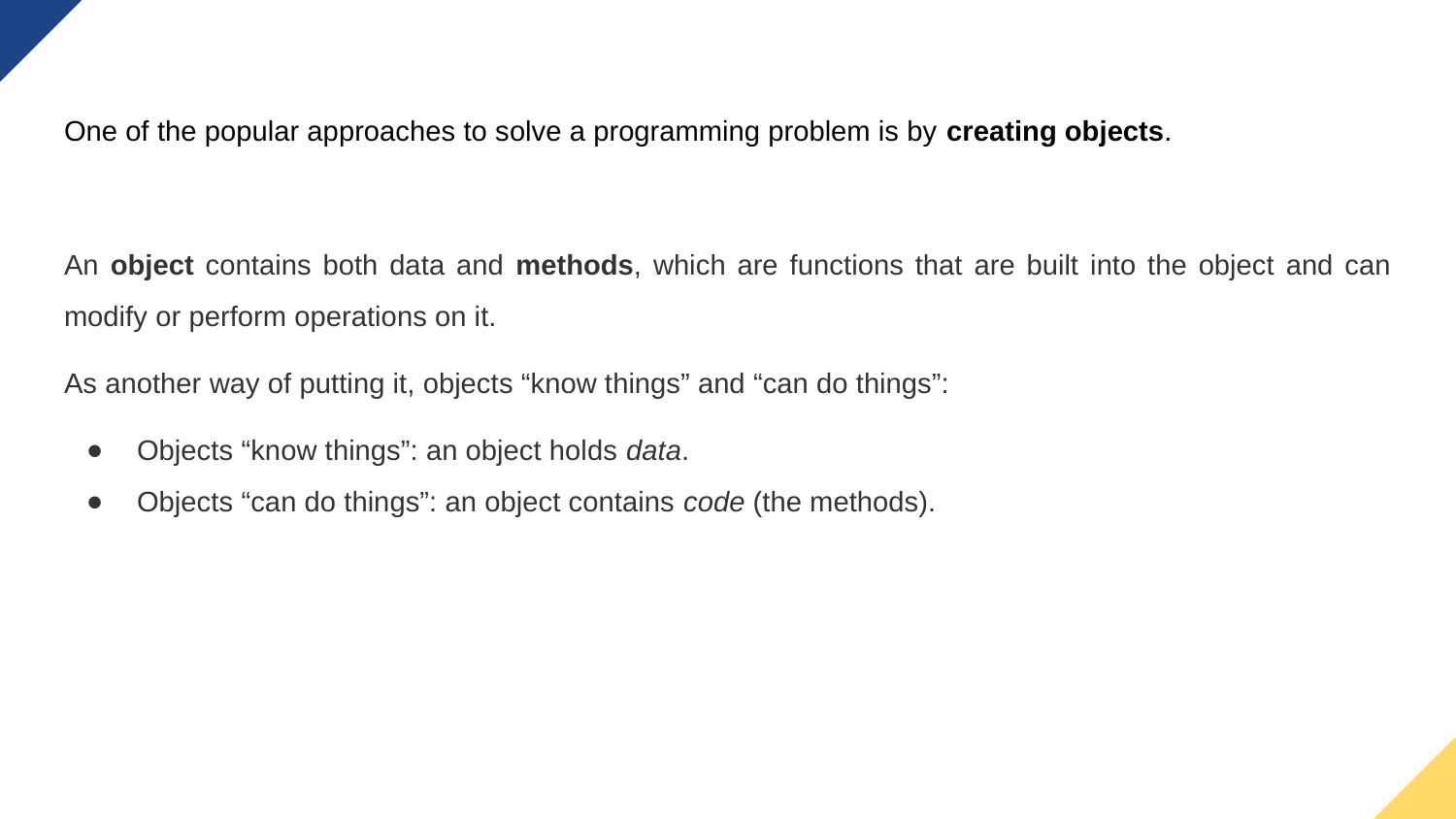

One of the popular approaches to solve a programming problem is by creating objects.

An object contains both data and methods, which are functions that are built into the object and can modify or perform operations on it.
As another way of putting it, objects “know things” and “can do things”:
Objects “know things”: an object holds data.
Objects “can do things”: an object contains code (the methods).